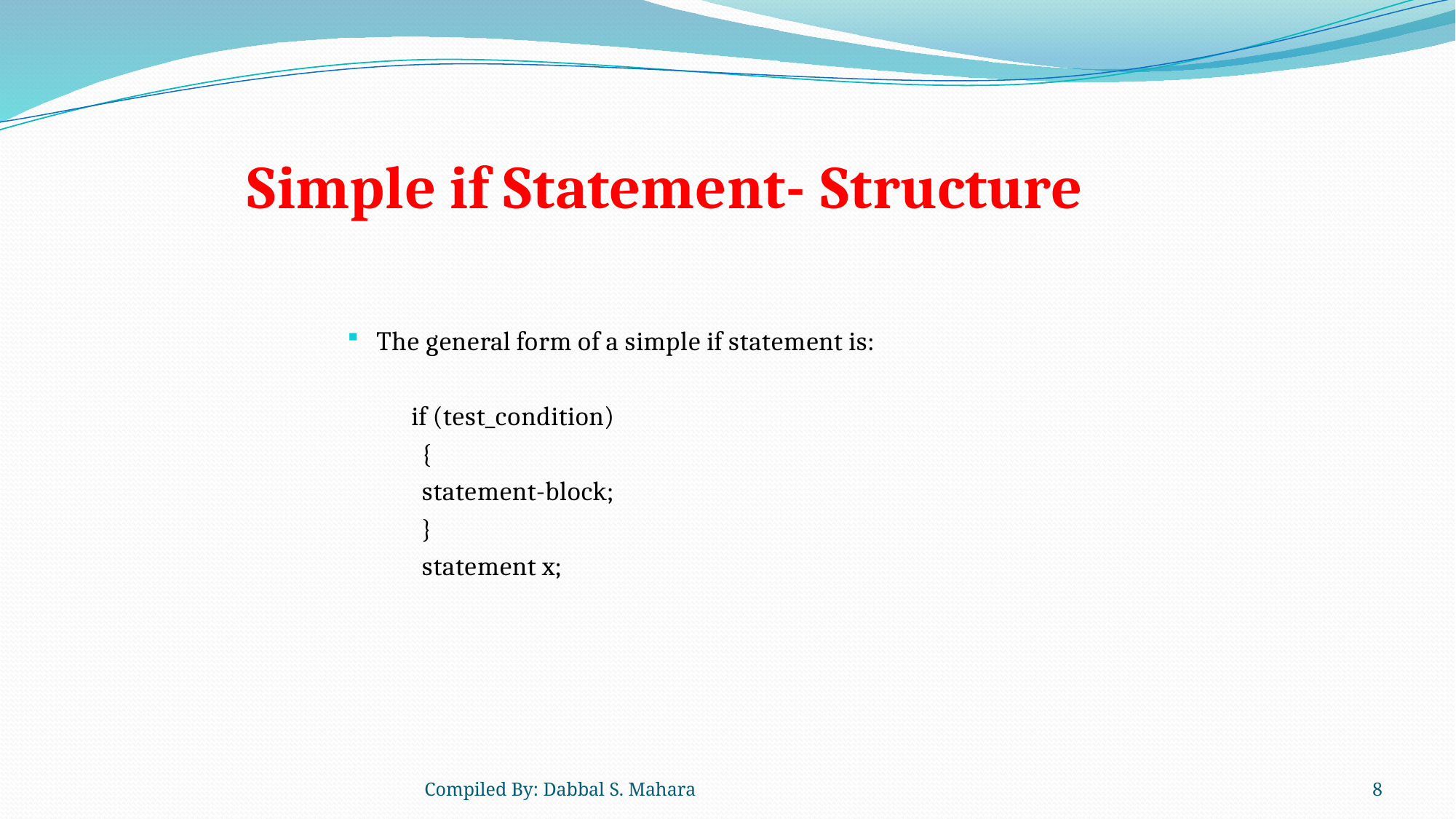

# Simple if Statement- Structure
The general form of a simple if statement is:

           if (test_condition)
		{
			statement-block;
		}
	statement x;

Compiled By: Dabbal S. Mahara
8